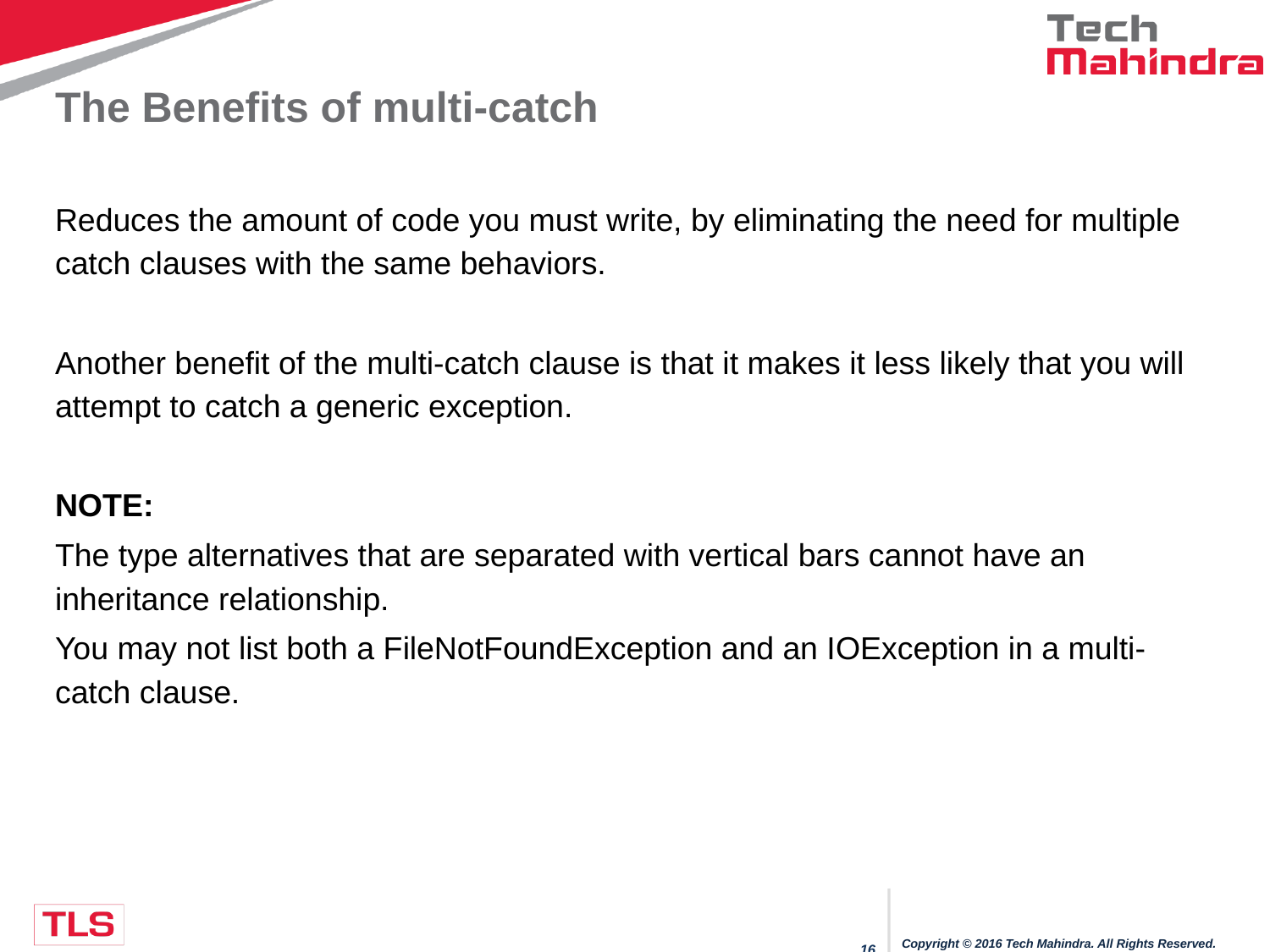

# The Benefits of multi-catch
Reduces the amount of code you must write, by eliminating the need for multiple catch clauses with the same behaviors.

Another benefit of the multi-catch clause is that it makes it less likely that you will attempt to catch a generic exception.

NOTE:
The type alternatives that are separated with vertical bars cannot have an inheritance relationship.
You may not list both a FileNotFoundException and an IOException in a multi-catch clause.

Copyright © 2016 Tech Mahindra. All Rights Reserved.